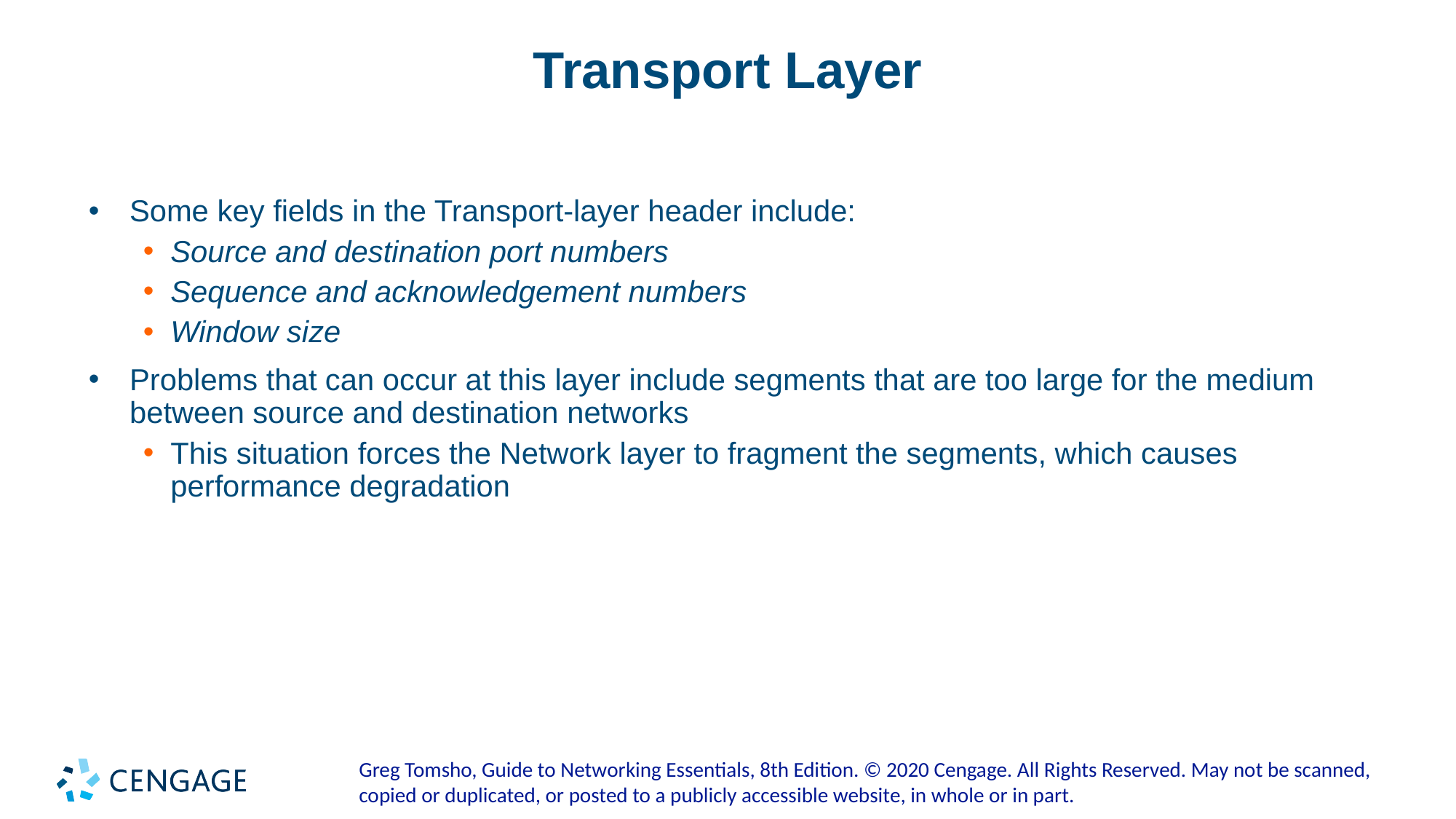

# Transport Layer
Some key fields in the Transport-layer header include:
Source and destination port numbers
Sequence and acknowledgement numbers
Window size
Problems that can occur at this layer include segments that are too large for the medium between source and destination networks
This situation forces the Network layer to fragment the segments, which causes performance degradation